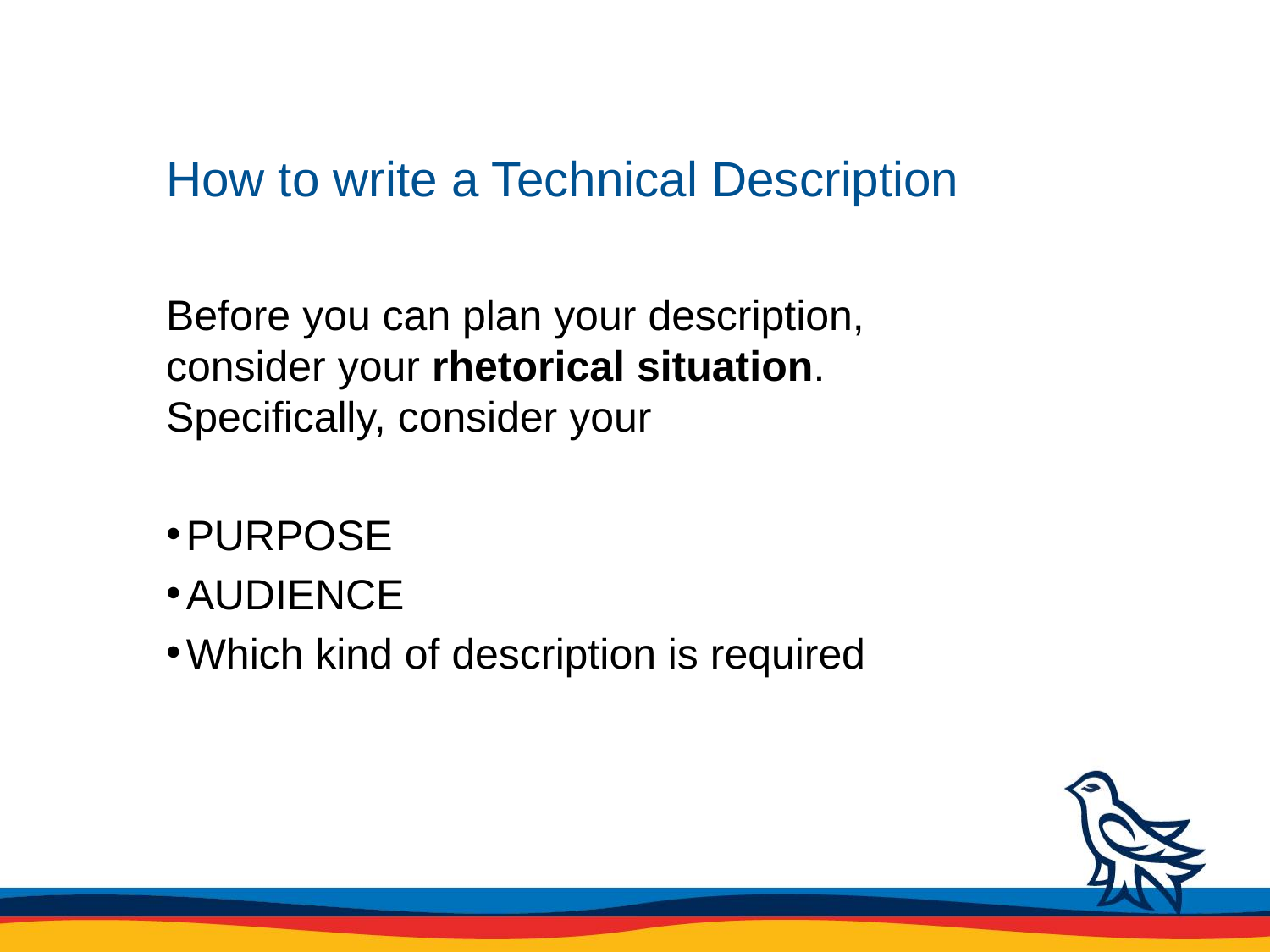

# How to write a Technical Description
Before you can plan your description, consider your rhetorical situation. Specifically, consider your

PURPOSE
AUDIENCE
Which kind of description is required